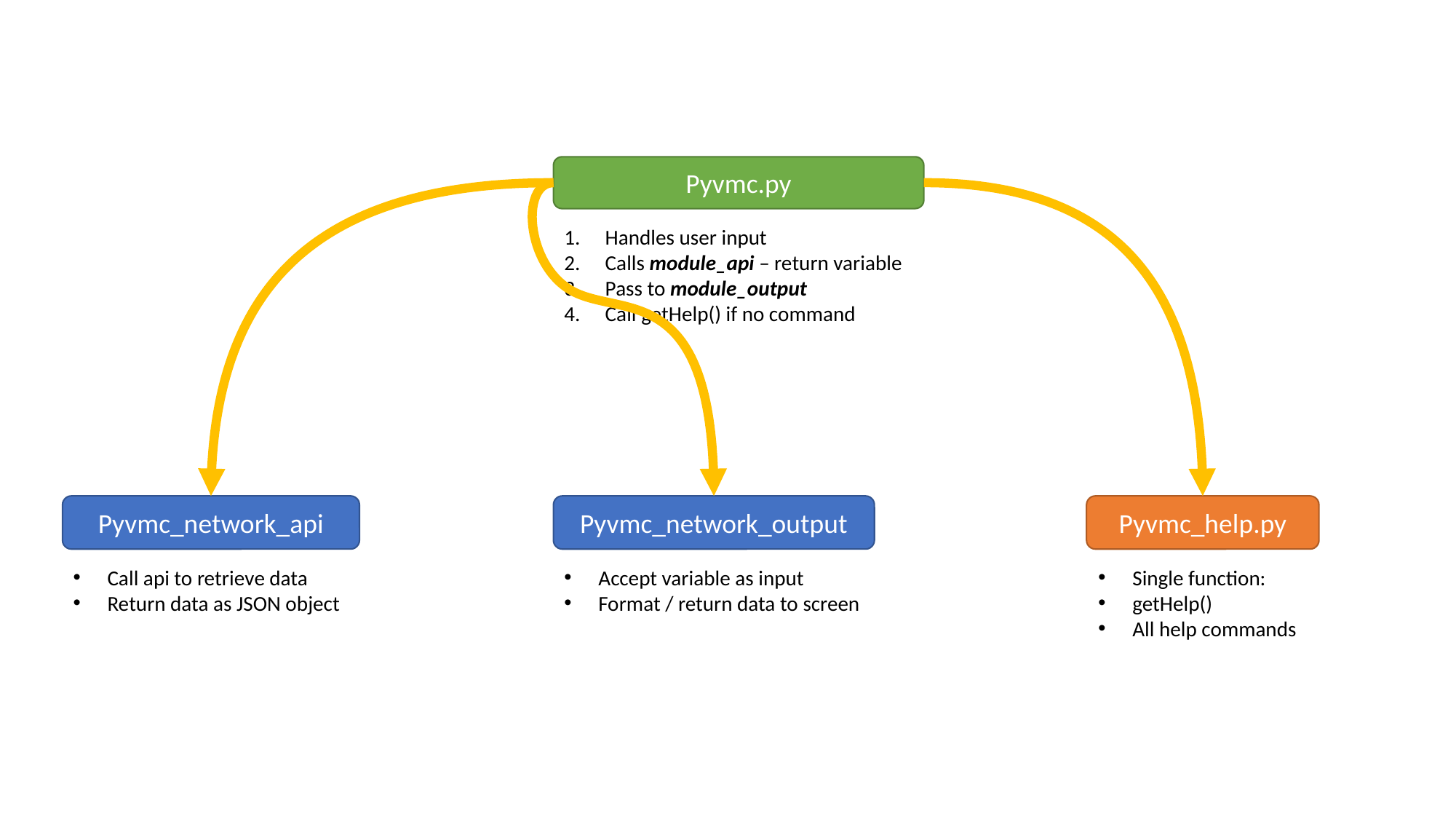

Pyvmc.py
Handles user input
Calls module_api – return variable
Pass to module_output
Call getHelp() if no command
Pyvmc_network_api
Pyvmc_network_output
Pyvmc_help.py
Call api to retrieve data
Return data as JSON object
Accept variable as input
Format / return data to screen
Single function:
getHelp()
All help commands